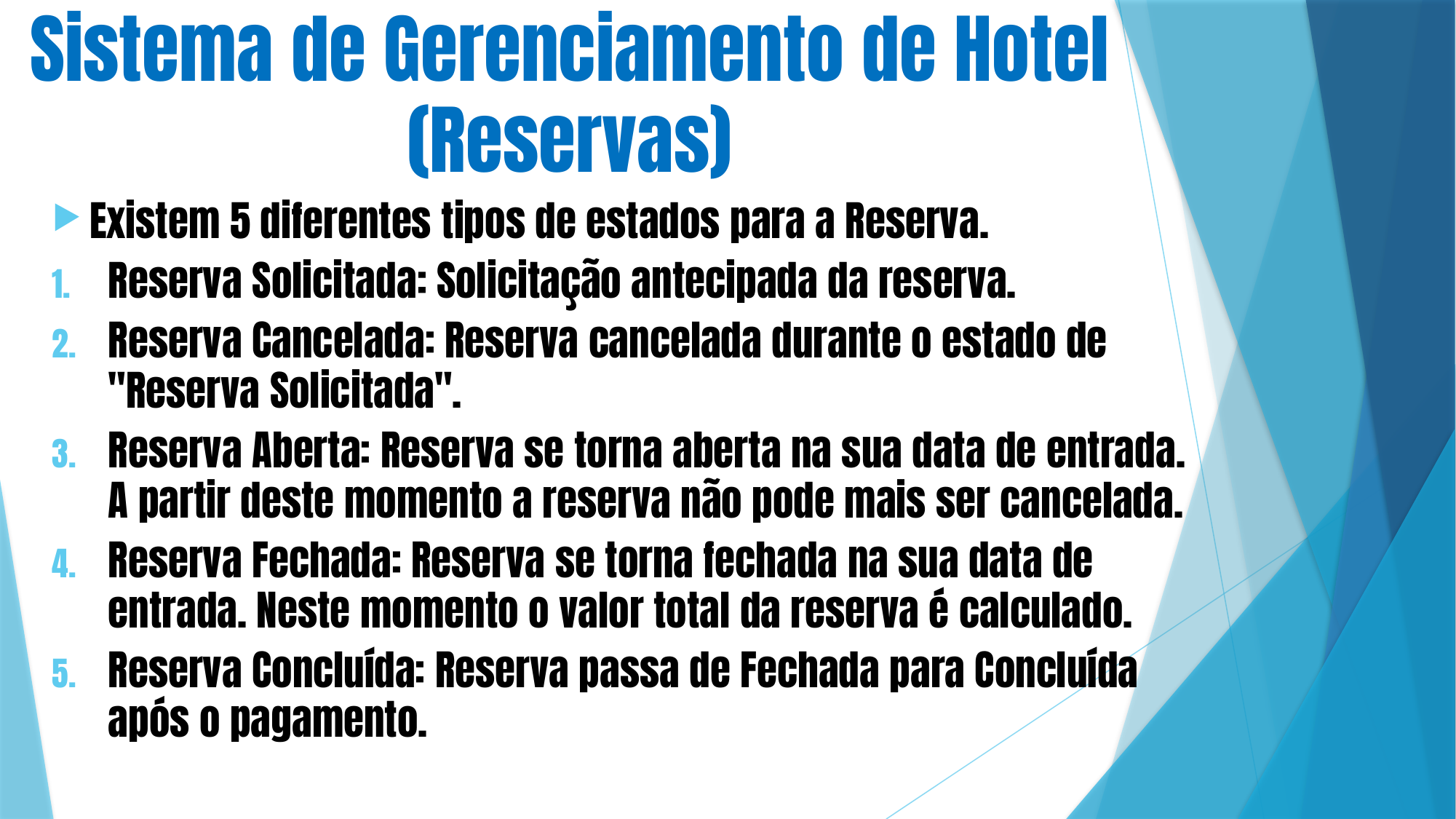

# Sistema de Gerenciamento de Hotel (Reservas)
Existem 5 diferentes tipos de estados para a Reserva.
Reserva Solicitada: Solicitação antecipada da reserva.
Reserva Cancelada: Reserva cancelada durante o estado de "Reserva Solicitada".
Reserva Aberta: Reserva se torna aberta na sua data de entrada. A partir deste momento a reserva não pode mais ser cancelada.
Reserva Fechada: Reserva se torna fechada na sua data de entrada. Neste momento o valor total da reserva é calculado.
Reserva Concluída: Reserva passa de Fechada para Concluída após o pagamento.